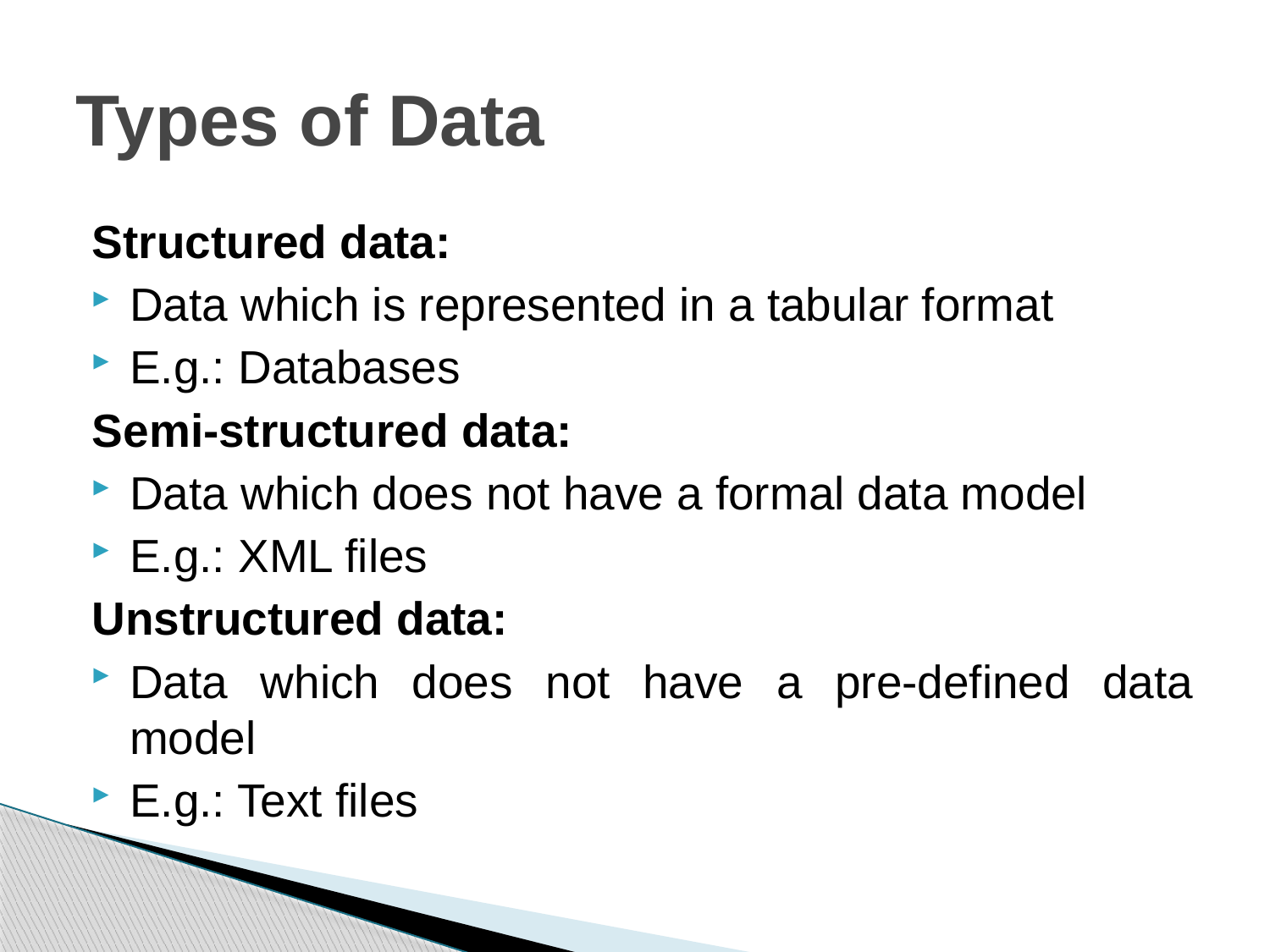

# Types of Data
Structured data:
Data which is represented in a tabular format
E.g.: Databases
Semi-structured data:
Data which does not have a formal data model
E.g.: XML files
Unstructured data:
Data which does not have a pre-defined data model
E.g.: Text files